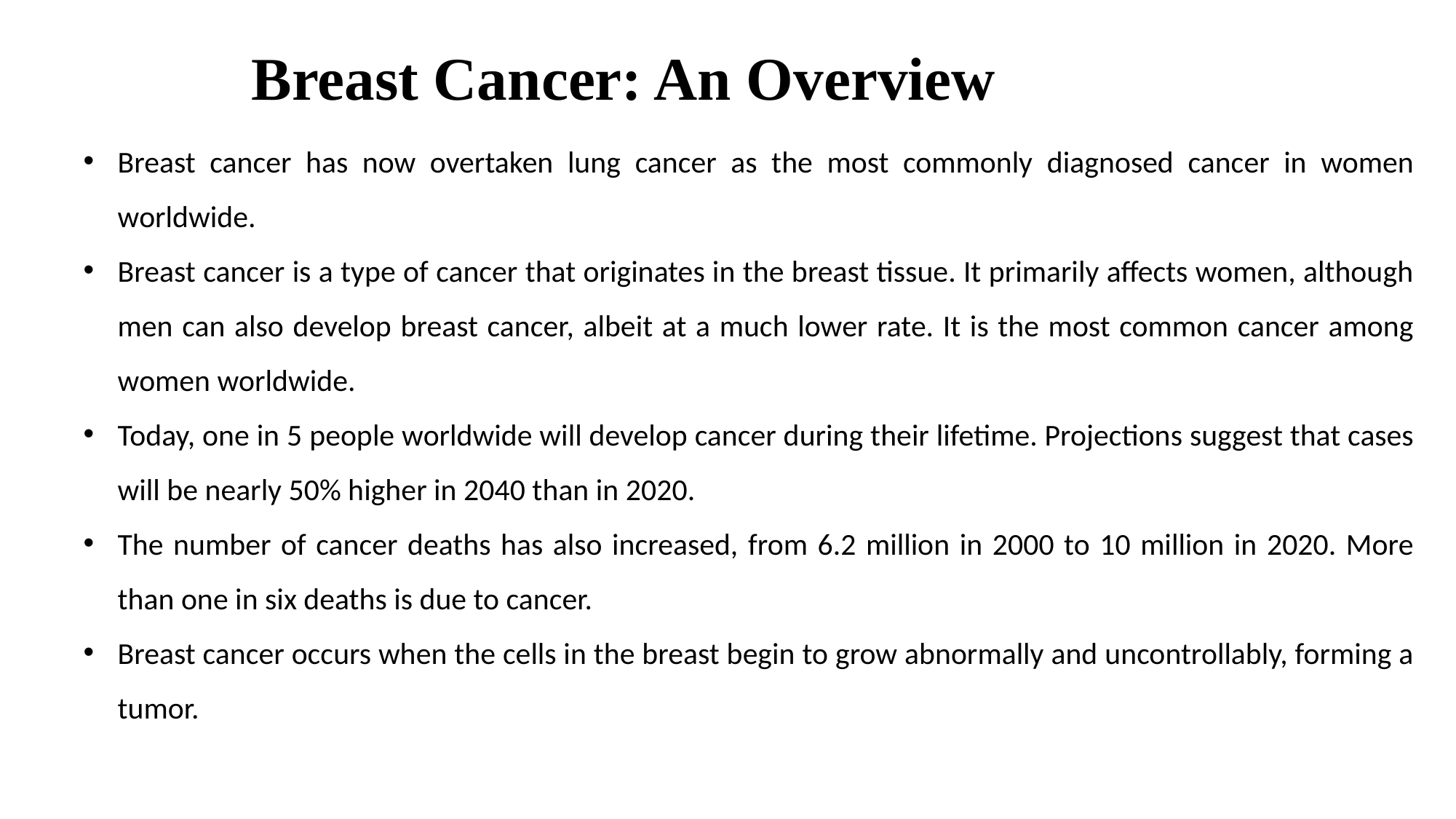

# Breast Cancer: An Overview
Breast cancer has now overtaken lung cancer as the most commonly diagnosed cancer in women worldwide.
Breast cancer is a type of cancer that originates in the breast tissue. It primarily affects women, although men can also develop breast cancer, albeit at a much lower rate. It is the most common cancer among women worldwide.
Today, one in 5 people worldwide will develop cancer during their lifetime. Projections suggest that cases will be nearly 50% higher in 2040 than in 2020.
The number of cancer deaths has also increased, from 6.2 million in 2000 to 10 million in 2020. More than one in six deaths is due to cancer.
Breast cancer occurs when the cells in the breast begin to grow abnormally and uncontrollably, forming a tumor.